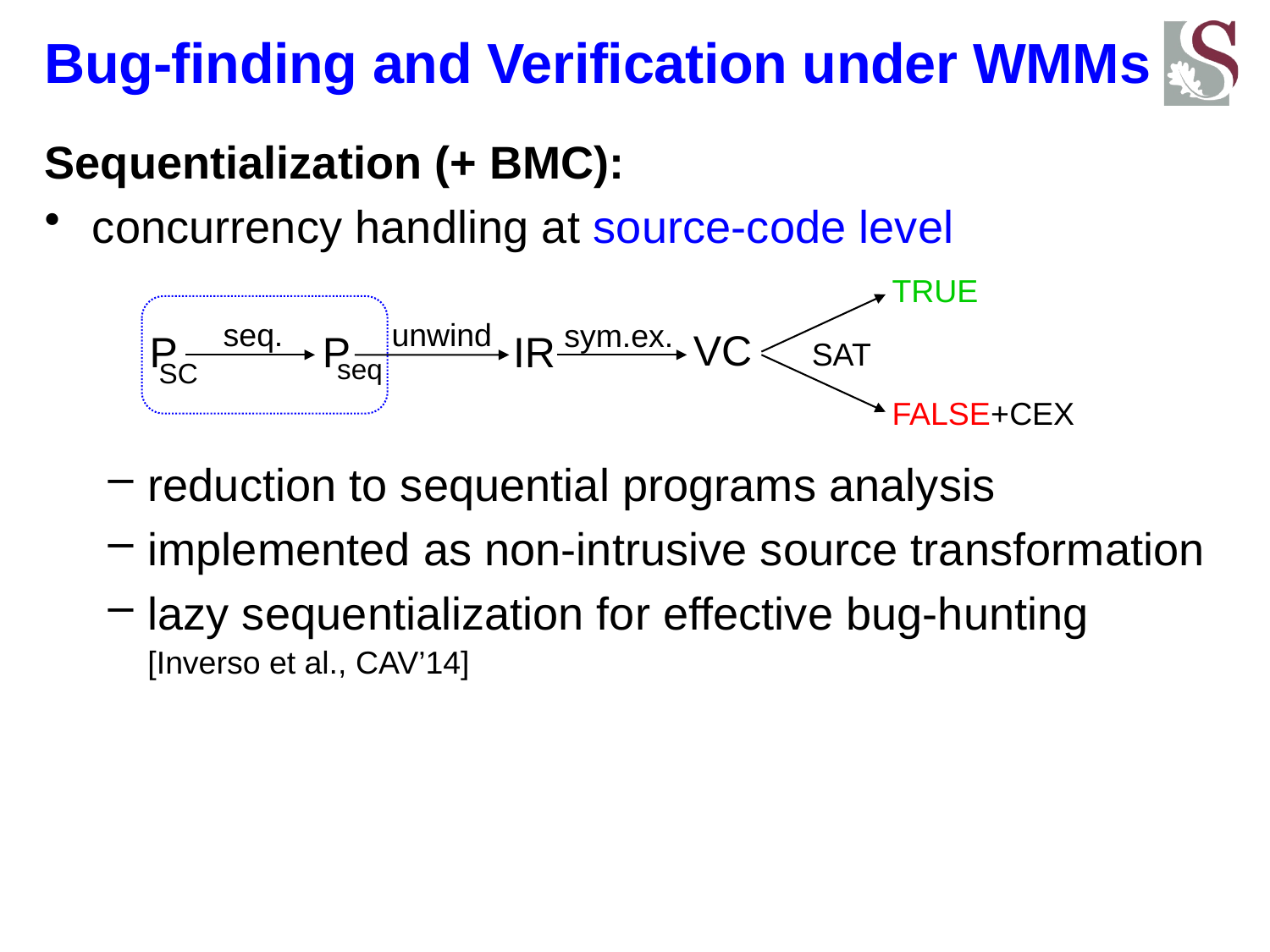

# Bug-finding and Verification under WMMs
Sequentialization (+ BMC):
concurrency handling at source-code level

reduction to sequential programs analysis
implemented as non-intrusive source transformation
lazy sequentialization for effective bug-hunting
[Inverso et al., CAV’14]

TRUE

FALSE+CEX

seq.
 unwind
sym.ex.
VC
P
P
IR
SAT
seq
SC